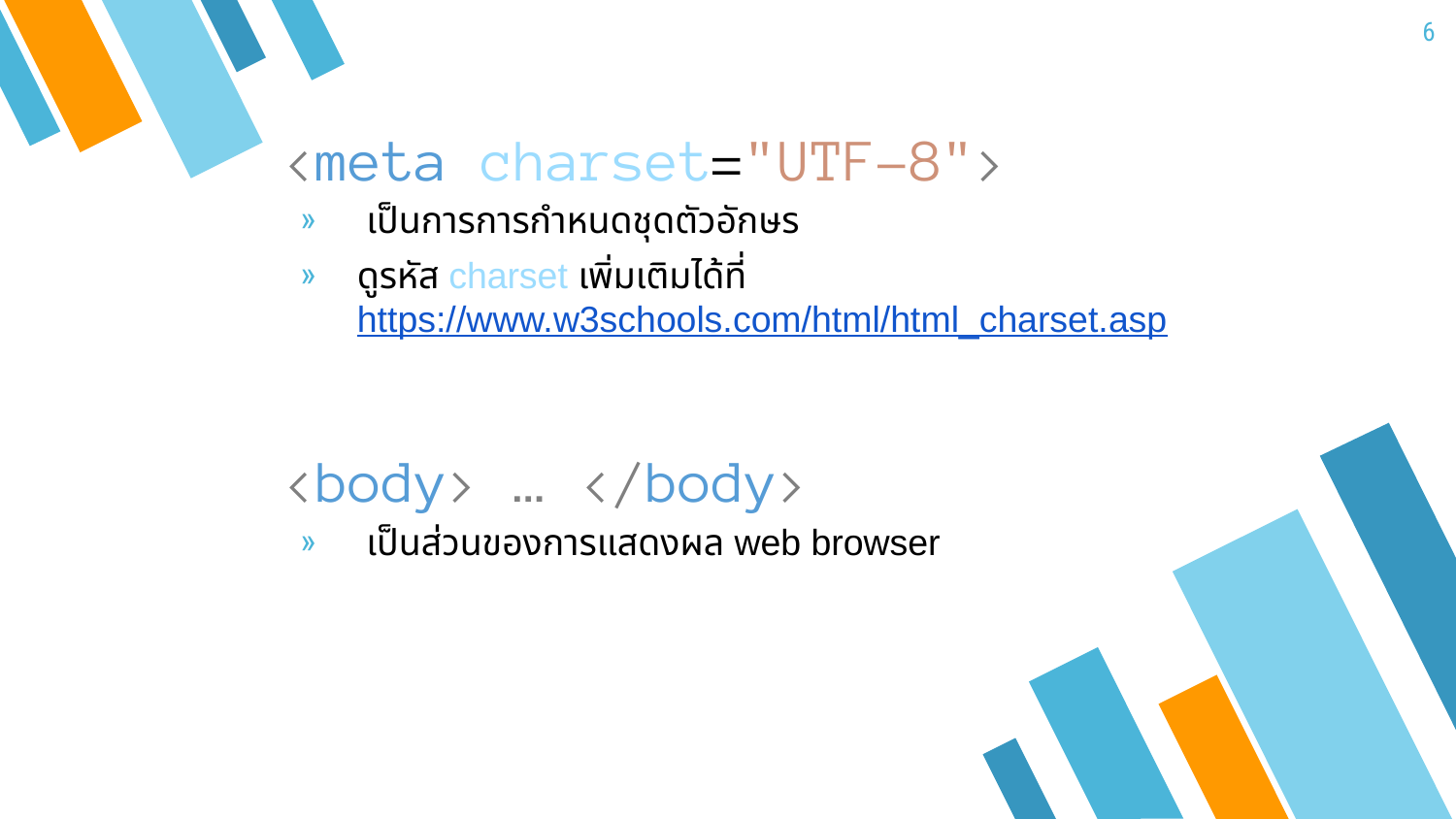

6
<meta charset="UTF-8">
 เป็นการการกำหนดชุดตัวอักษร
ดูรหัส charset เพิ่มเติมได้ที่ https://www.w3schools.com/html/html_charset.asp
<body> … </body>
 เป็นส่วนของการแสดงผล web browser